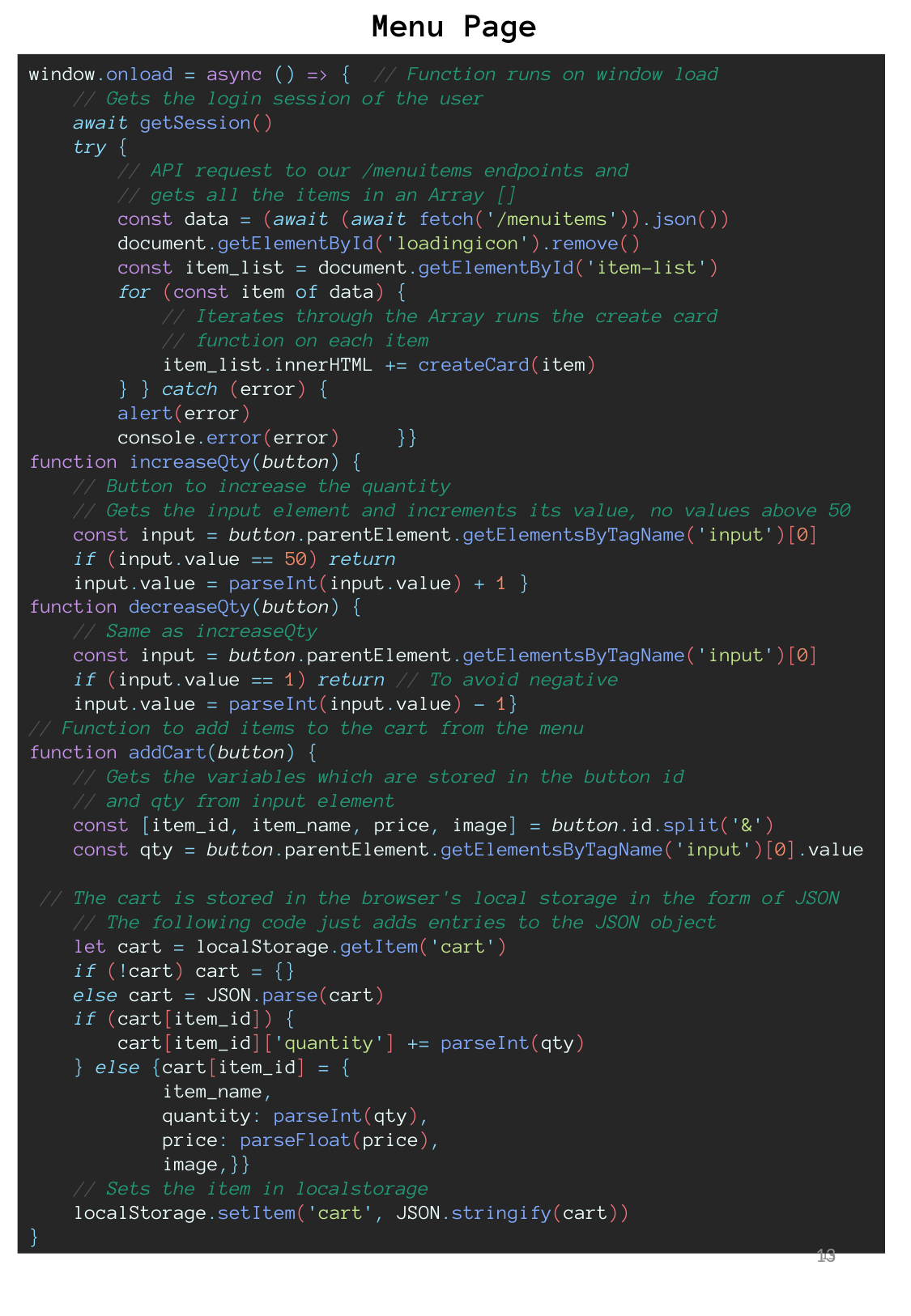

Menu Page
window.onload = async () => {  // Function runs on window load
    // Gets the login session of the user
    await getSession()
    try {
        // API request to our /menuitems endpoints and
        // gets all the items in an Array []
        const data = (await (await fetch('/menuitems')).json())
        document.getElementById('loadingicon').remove()
        const item_list = document.getElementById('item-list')
        for (const item of data) {
            // Iterates through the Array runs the create card
            // function on each item
            item_list.innerHTML += createCard(item)
        } } catch (error) {
        alert(error)
        console.error(error)     }}
function increaseQty(button) {
    // Button to increase the quantity
    // Gets the input element and increments its value, no values above 50
    const input = button.parentElement.getElementsByTagName('input')[0]
    if (input.value == 50) return
    input.value = parseInt(input.value) + 1 }
function decreaseQty(button) {
    // Same as increaseQty
    const input = button.parentElement.getElementsByTagName('input')[0]
    if (input.value == 1) return // To avoid negative
    input.value = parseInt(input.value) - 1}
// Function to add items to the cart from the menu
function addCart(button) {
    // Gets the variables which are stored in the button id
    // and qty from input element
    const [item_id, item_name, price, image] = button.id.split('&')
    const qty = button.parentElement.getElementsByTagName('input')[0].value
 // The cart is stored in the browser's local storage in the form of JSON
    // The following code just adds entries to the JSON object
    let cart = localStorage.getItem('cart')
    if (!cart) cart = {}
    else cart = JSON.parse(cart)
    if (cart[item_id]) {
        cart[item_id]['quantity'] += parseInt(qty)
    } else {cart[item_id] = {
            item_name,
            quantity: parseInt(qty),
            price: parseFloat(price),
            image,}}
    // Sets the item in localstorage
    localStorage.setItem('cart', JSON.stringify(cart))
}
15
13